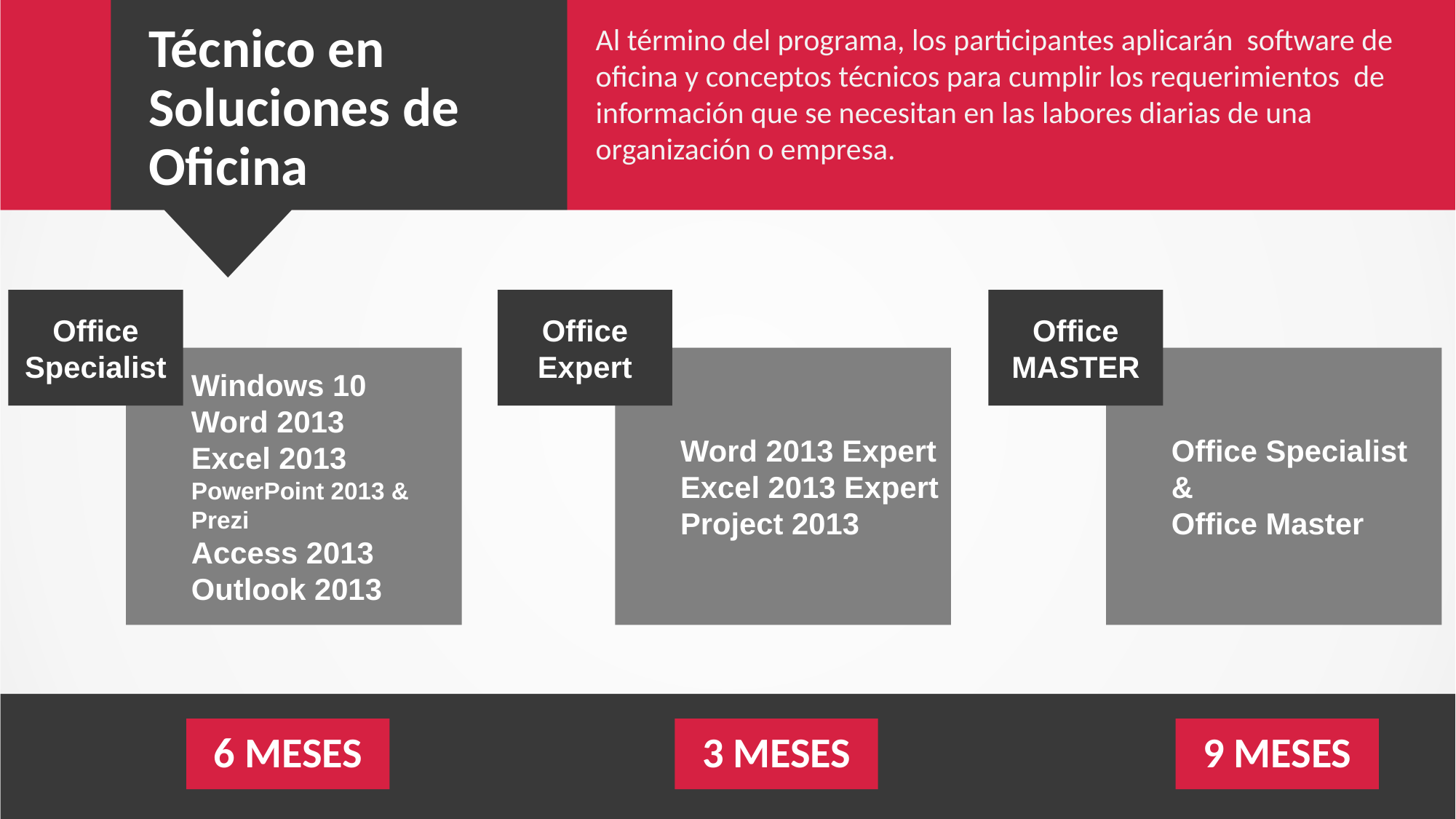

Técnico en Soluciones de Oficina
Al término del programa, los participantes aplicarán  software de oficina y conceptos técnicos para cumplir los requerimientos  de información que se necesitan en las labores diarias de una organización o empresa.

Office Specialist
Office Expert
Office MASTER
Windows 10
Word 2013
Excel 2013
PowerPoint 2013 & Prezi
Access 2013
Outlook 2013
Word 2013 Expert
Excel 2013 Expert
Project 2013
Office Specialist
&
Office Master
6 MESES
3 MESES
9 MESES